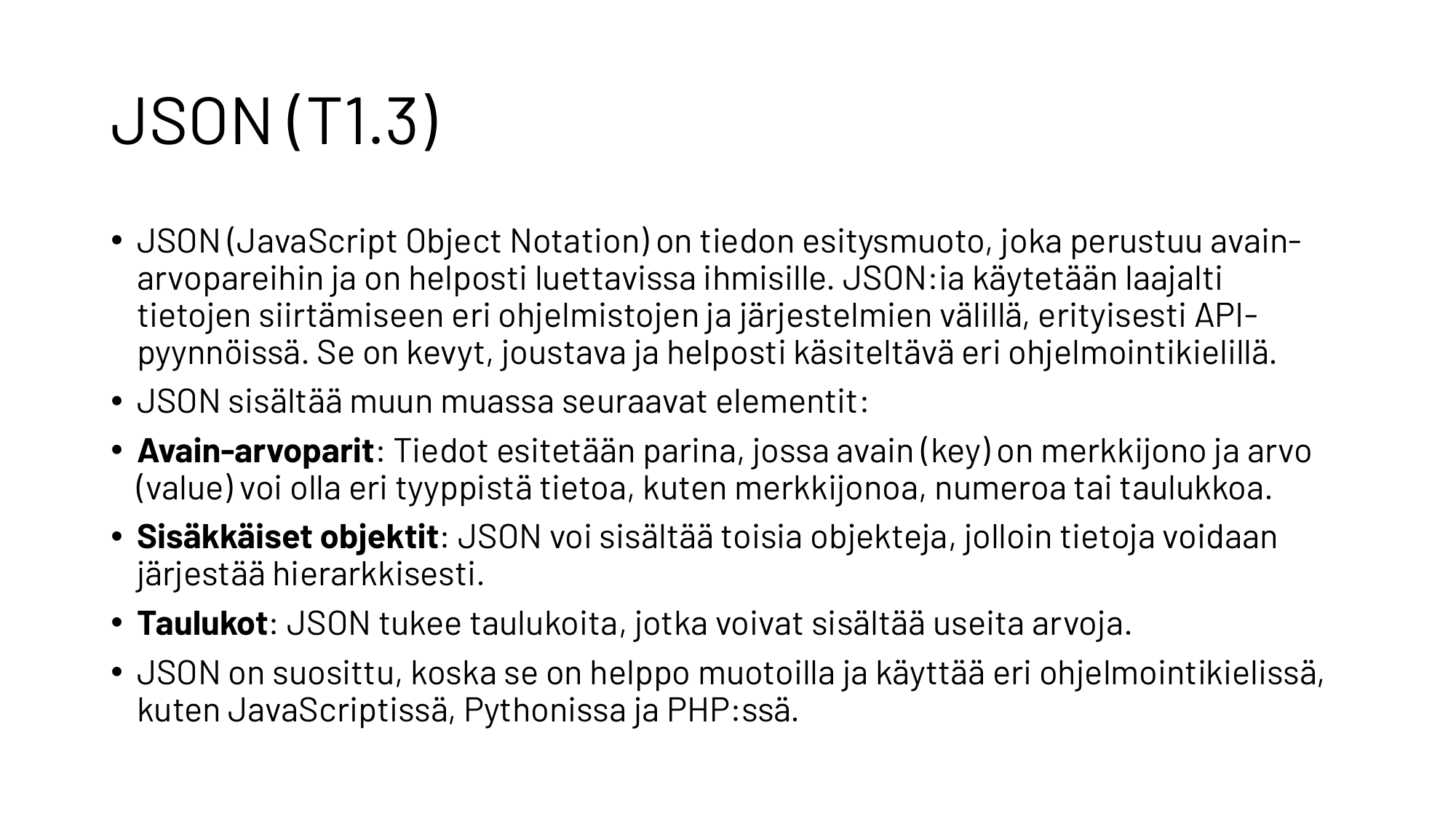

# JSON (T1.3)
JSON (JavaScript Object Notation) on tiedon esitysmuoto, joka perustuu avain-arvopareihin ja on helposti luettavissa ihmisille. JSON:ia käytetään laajalti tietojen siirtämiseen eri ohjelmistojen ja järjestelmien välillä, erityisesti API-pyynnöissä. Se on kevyt, joustava ja helposti käsiteltävä eri ohjelmointikielillä.
JSON sisältää muun muassa seuraavat elementit:
Avain-arvoparit: Tiedot esitetään parina, jossa avain (key) on merkkijono ja arvo (value) voi olla eri tyyppistä tietoa, kuten merkkijonoa, numeroa tai taulukkoa.
Sisäkkäiset objektit: JSON voi sisältää toisia objekteja, jolloin tietoja voidaan järjestää hierarkkisesti.
Taulukot: JSON tukee taulukoita, jotka voivat sisältää useita arvoja.
JSON on suosittu, koska se on helppo muotoilla ja käyttää eri ohjelmointikielissä, kuten JavaScriptissä, Pythonissa ja PHP:ssä.